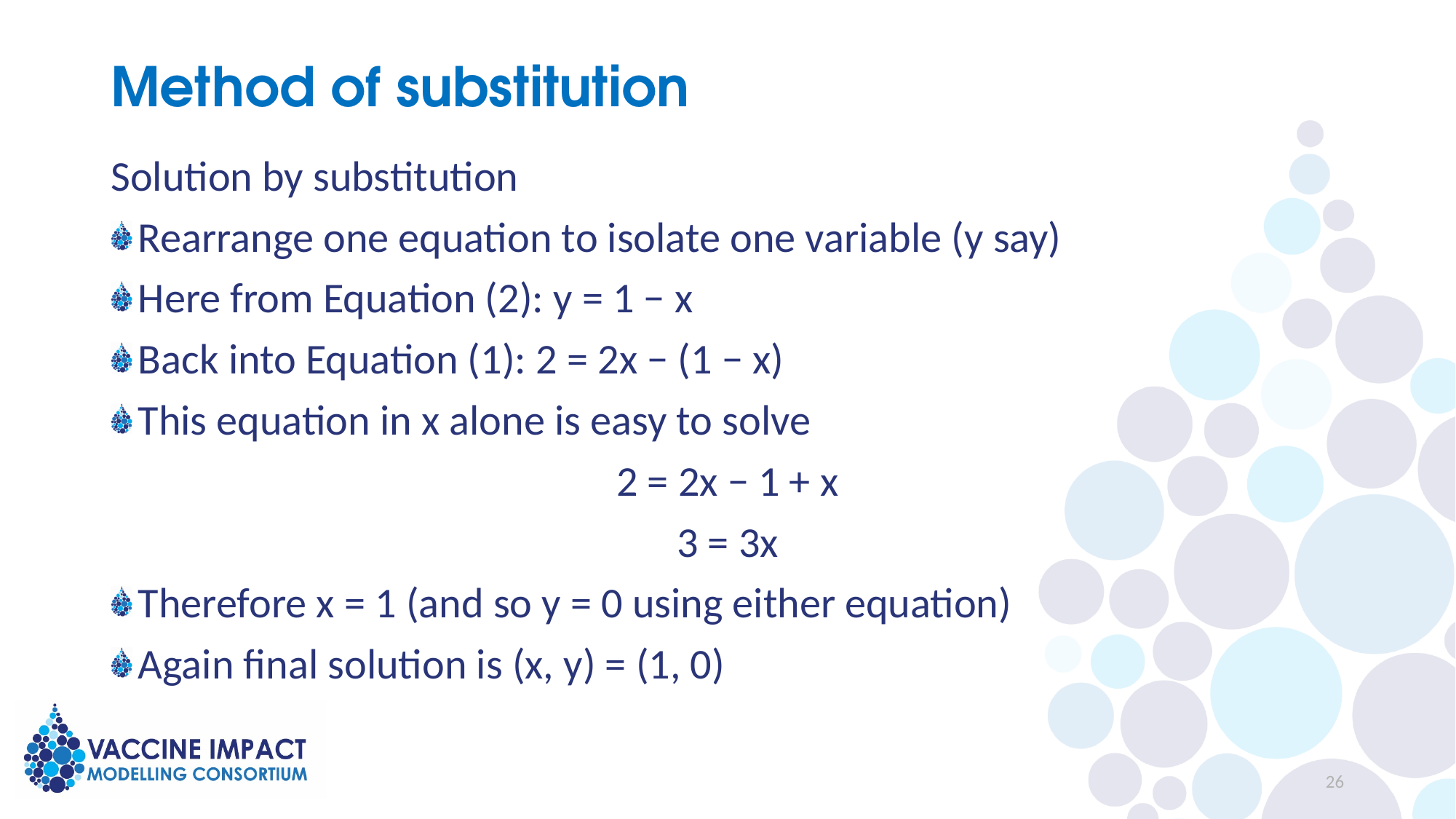

# Method of substitution
Solution by substitution
Rearrange one equation to isolate one variable (y say)
Here from Equation (2): y = 1 − x
Back into Equation (1): 2 = 2x − (1 − x)
This equation in x alone is easy to solve
2 = 2x − 1 + x
3 = 3x
Therefore x = 1 (and so y = 0 using either equation)
Again final solution is (x, y) = (1, 0)
26